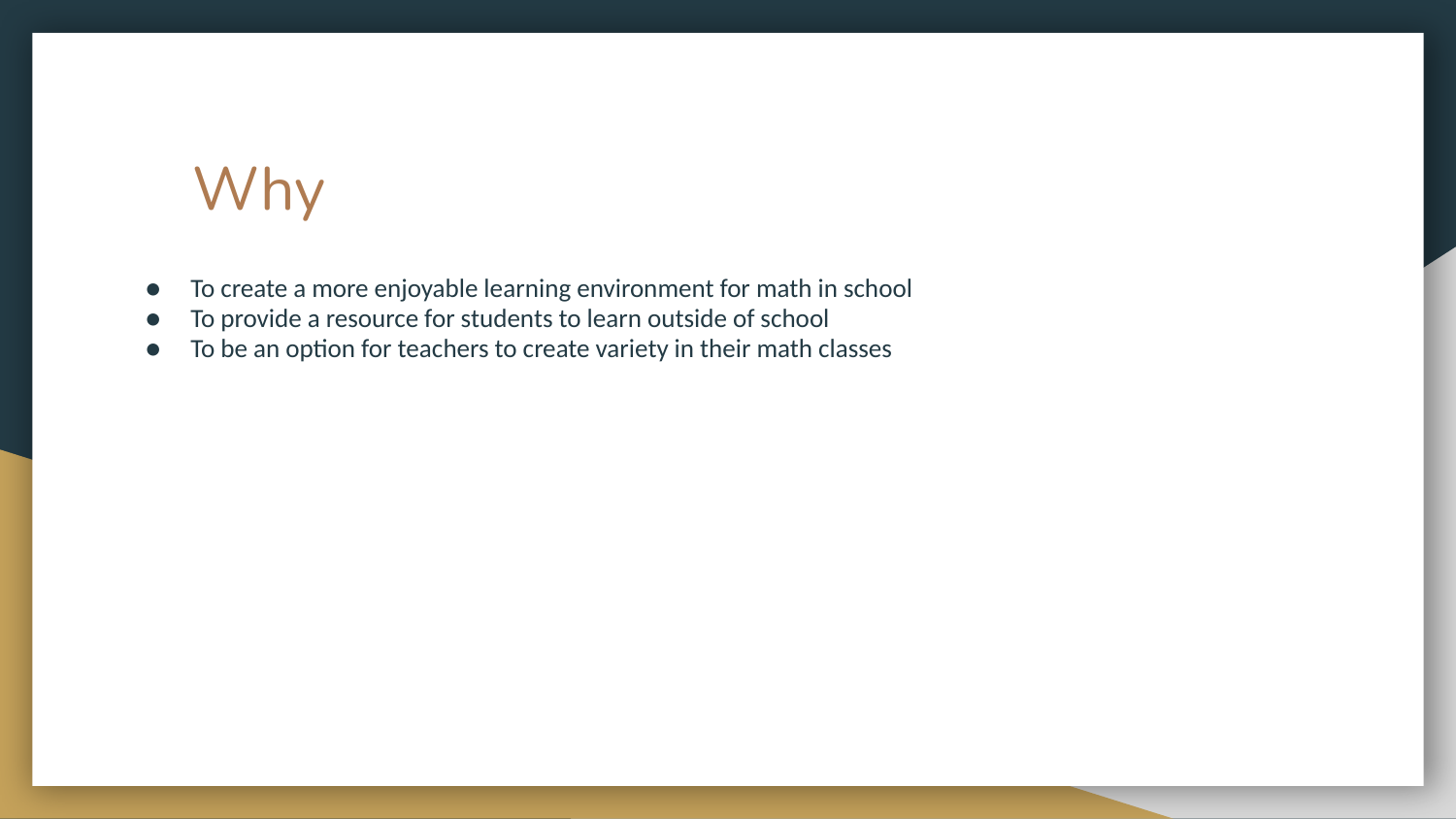

# Why
To create a more enjoyable learning environment for math in school
To provide a resource for students to learn outside of school
To be an option for teachers to create variety in their math classes